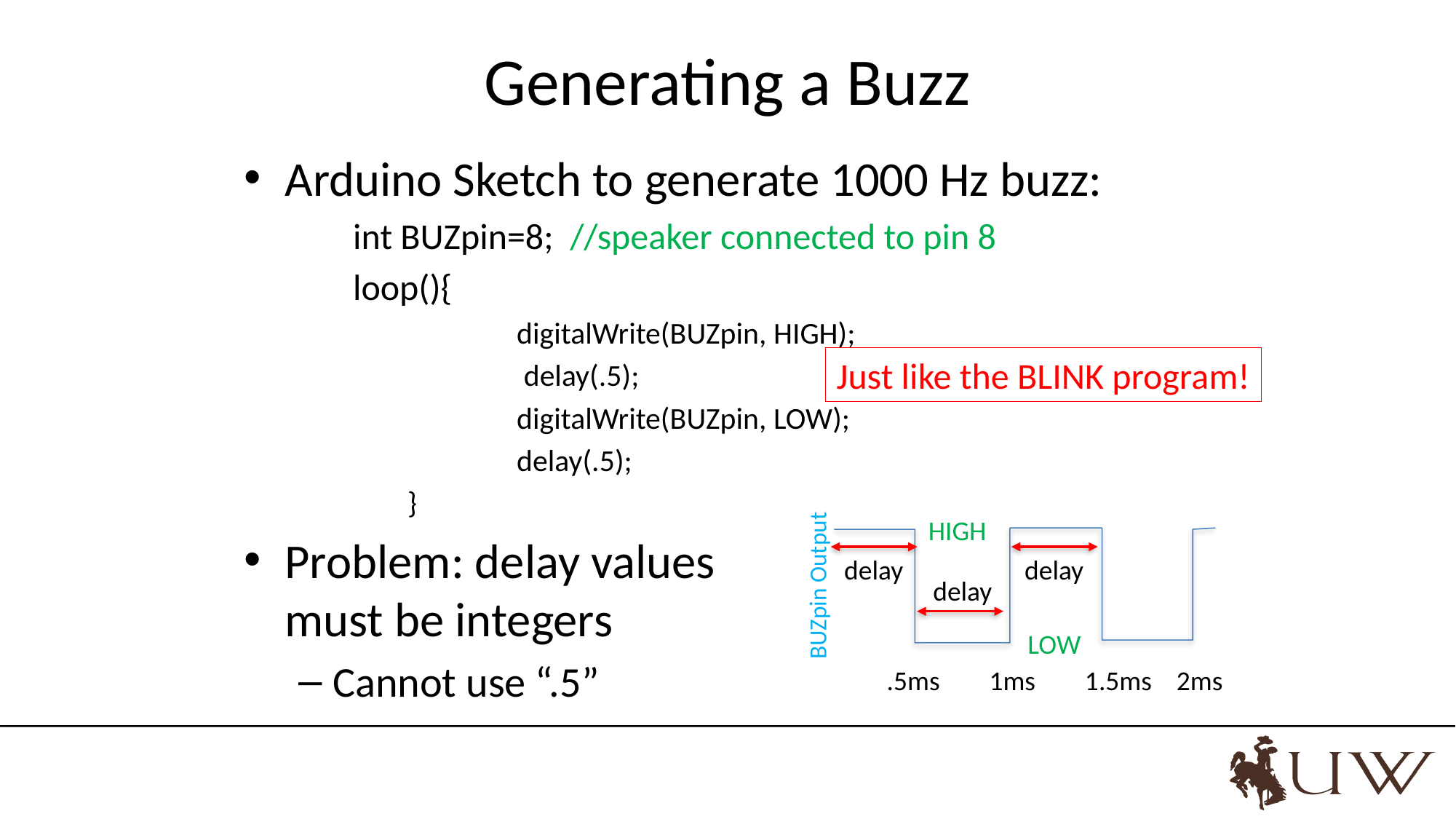

# Generating a Buzz
Arduino Sketch to generate 1000 Hz buzz:
int BUZpin=8;  //speaker connected to pin 8
loop(){
 		digitalWrite(BUZpin, HIGH);
      		 delay(.5);
      		digitalWrite(BUZpin, LOW);
      		delay(.5);
	}
Problem: delay values
must be integers
Cannot use “.5”
Just like the BLINK program!
HIGH

delay
delay
BUZpin Output
delay

LOW
.5ms        1ms        1.5ms    2ms